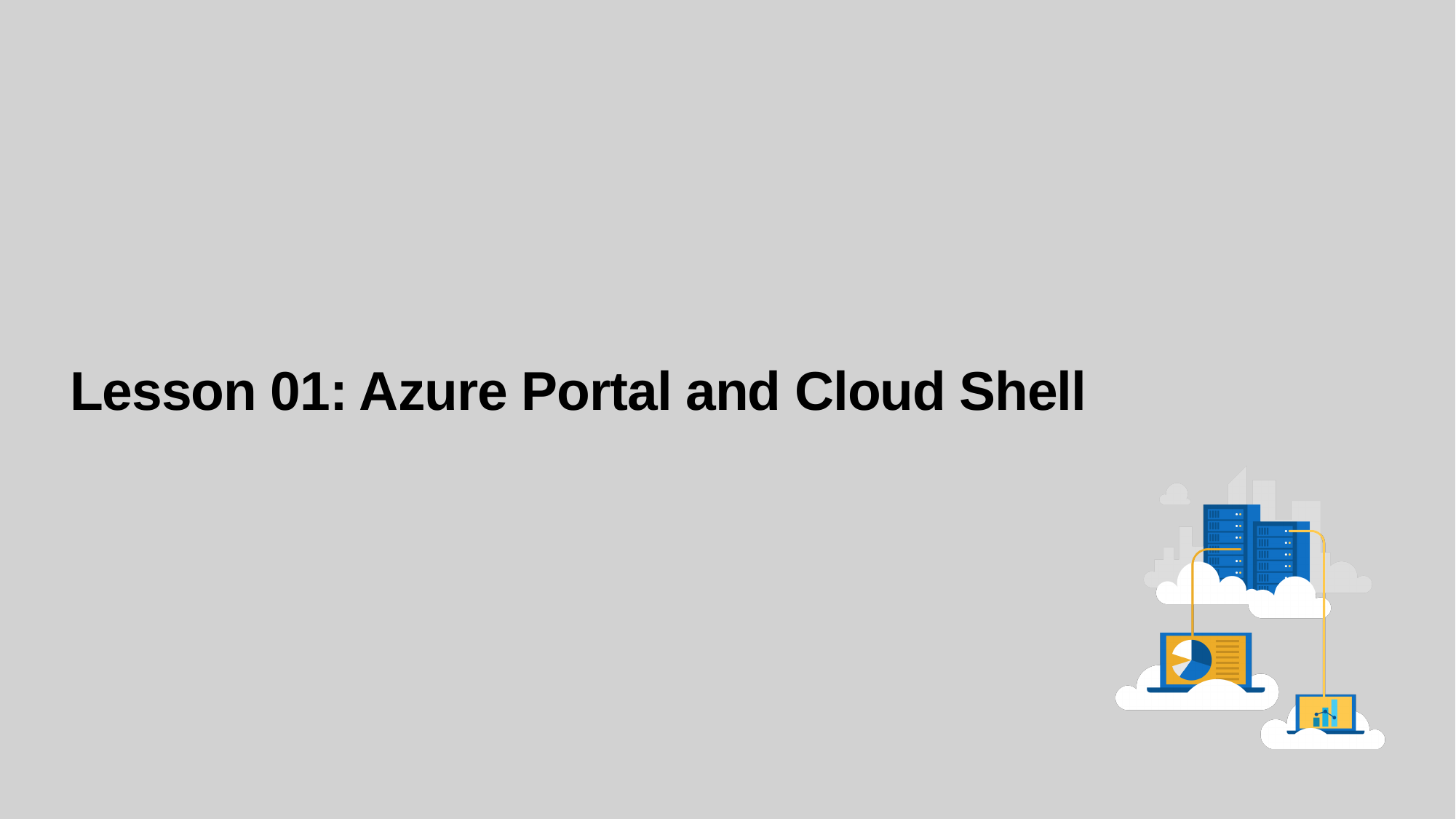

# Lesson 01: Azure Portal and Cloud Shell